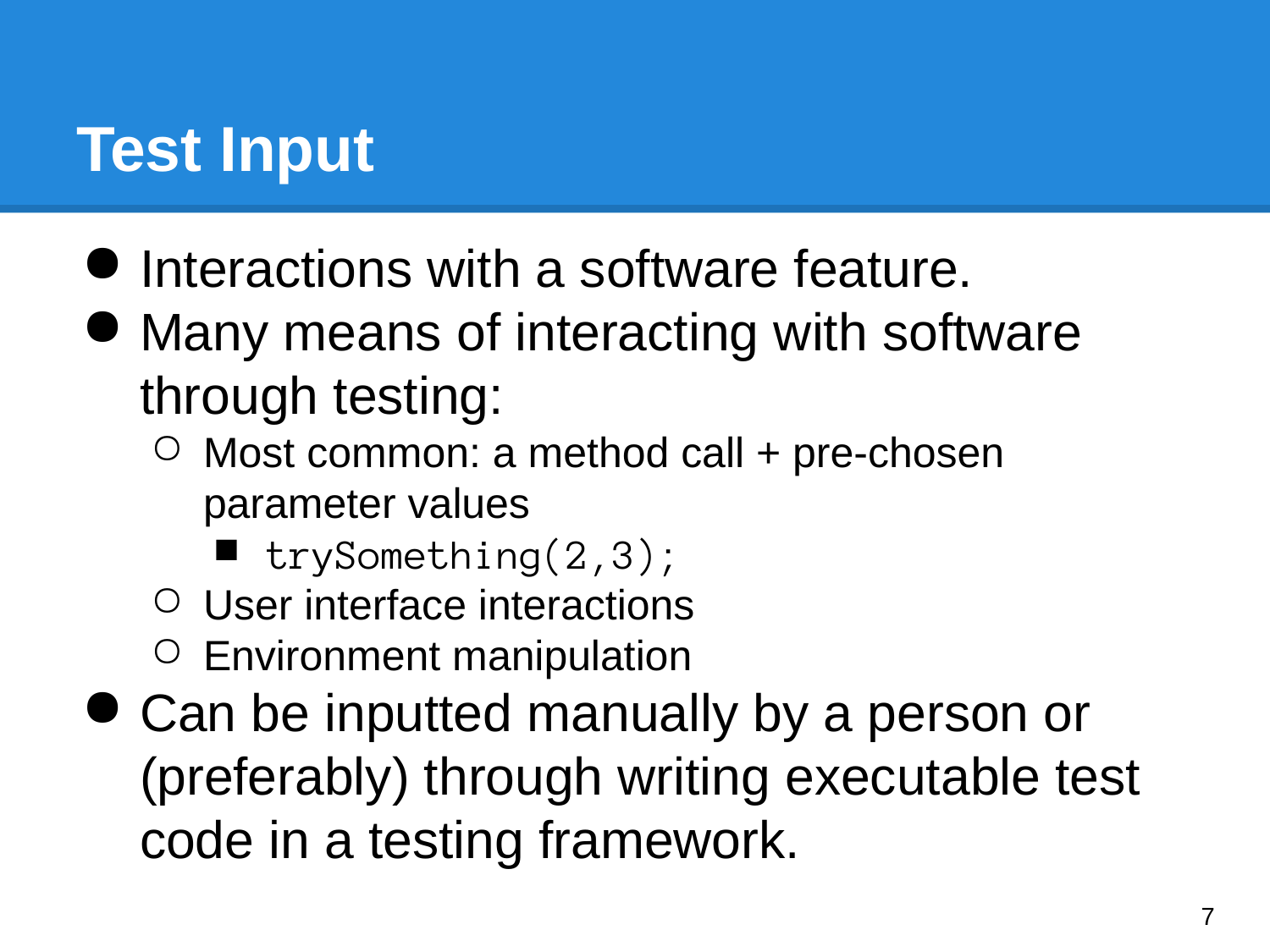

# Test Input
Interactions with a software feature.
Many means of interacting with software through testing:
Most common: a method call + pre-chosen parameter values
trySomething(2,3);
User interface interactions
Environment manipulation
Can be inputted manually by a person or (preferably) through writing executable test code in a testing framework.
7